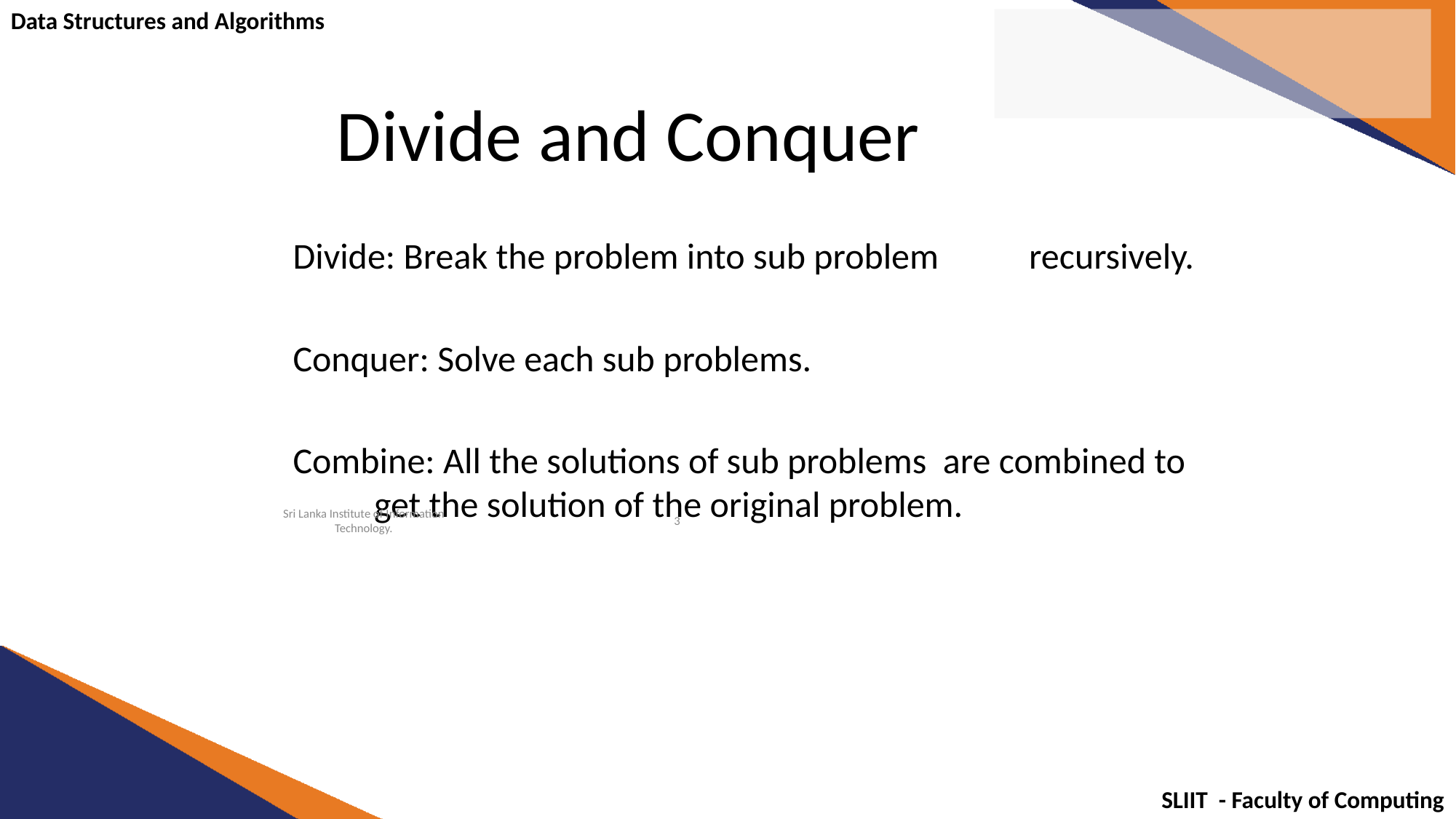

# Divide and Conquer
Divide: Break the problem into sub problem	recursively.

Conquer: Solve each sub problems.

Combine: All the solutions of sub problems  are combined to get the solution of the original problem.
Sri Lanka Institute of Information Technology.
3